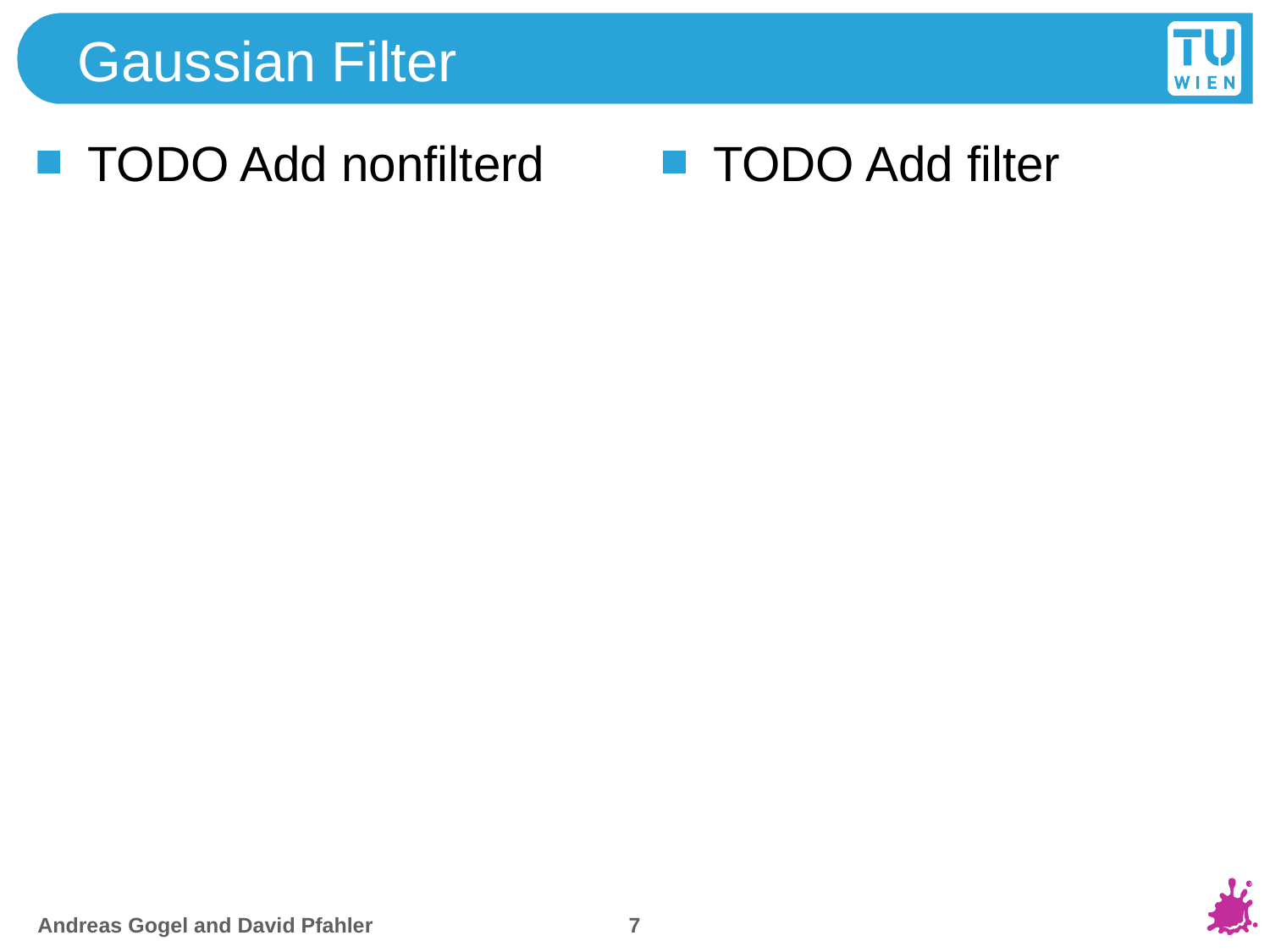

# Gaussian Filter
TODO Add nonfilterd
TODO Add filter
7
Andreas Gogel and David Pfahler